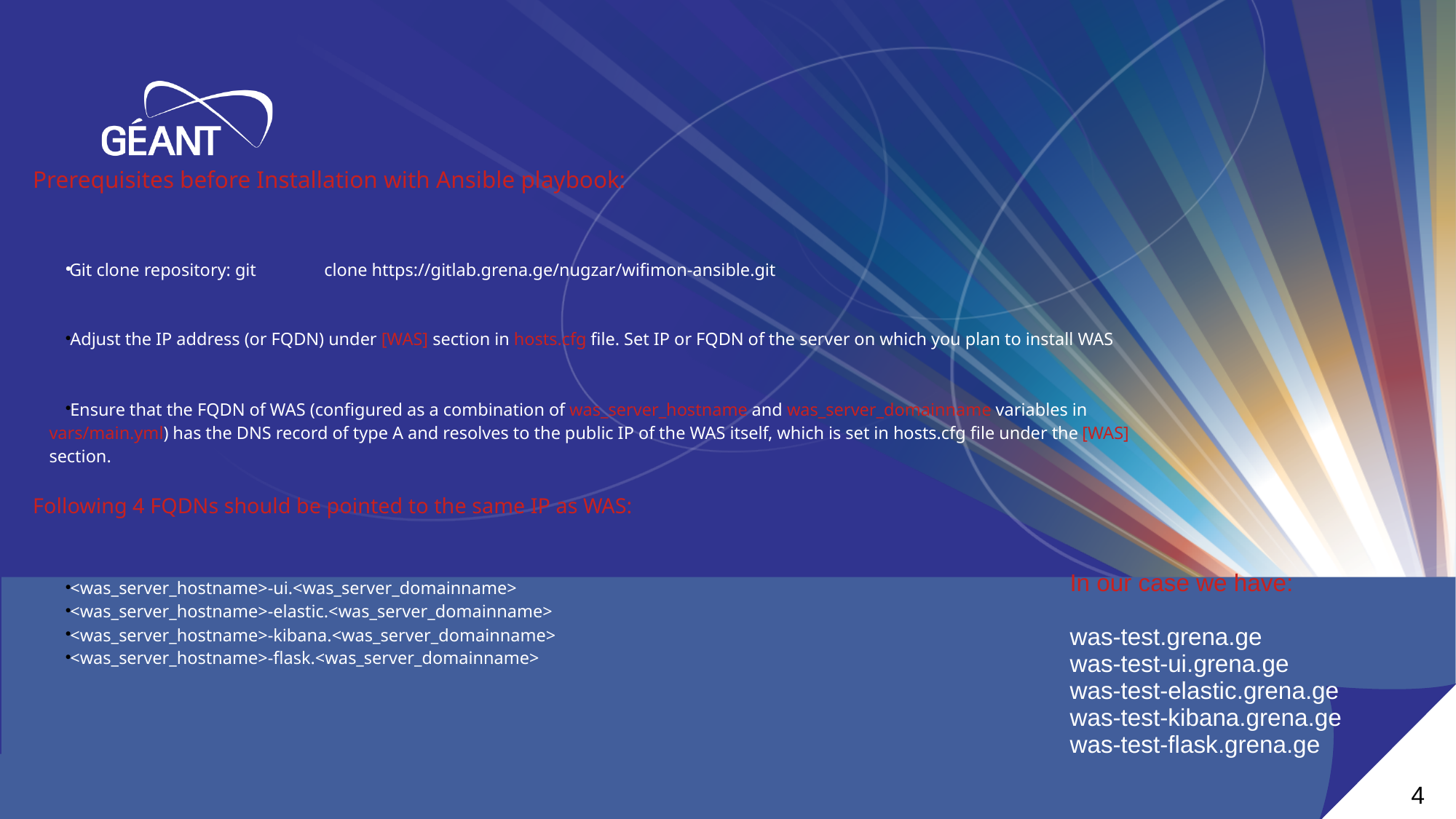

Prerequisites before Installation with Ansible playbook:

Git clone repository: git	clone https://gitlab.grena.ge/nugzar/wifimon-ansible.git

Adjust the IP address (or FQDN) under [WAS] section in hosts.cfg file. Set IP or FQDN of the server on which you plan to install WAS

Ensure that the FQDN of WAS (configured as a combination of was_server_hostname and was_server_domainname variables in vars/main.yml) has the DNS record of type A and resolves to the public IP of the WAS itself, which is set in hosts.cfg file under the [WAS] section.

Following 4 FQDNs should be pointed to the same IP as WAS:

<was_server_hostname>-ui.<was_server_domainname>
<was_server_hostname>-elastic.<was_server_domainname>
<was_server_hostname>-kibana.<was_server_domainname>
<was_server_hostname>-flask.<was_server_domainname>
In our case we have:

was-test.grena.ge
was-test-ui.grena.ge
was-test-elastic.grena.ge
was-test-kibana.grena.ge
was-test-flask.grena.ge
4